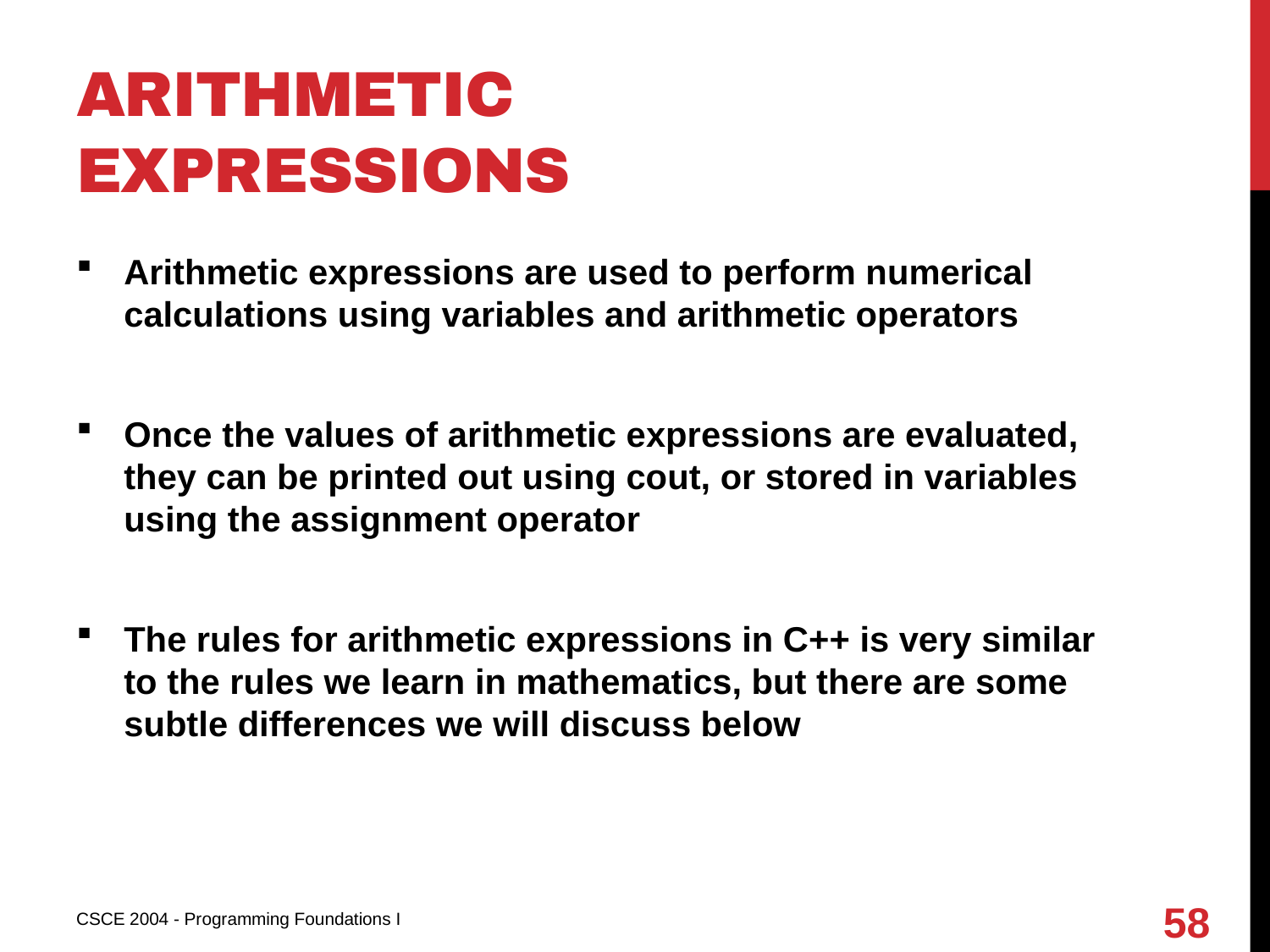

# Arithmetic expressions
Arithmetic expressions are used to perform numerical calculations using variables and arithmetic operators

Once the values of arithmetic expressions are evaluated, they can be printed out using cout, or stored in variables using the assignment operator

The rules for arithmetic expressions in C++ is very similar to the rules we learn in mathematics, but there are some subtle differences we will discuss below
58
CSCE 2004 - Programming Foundations I